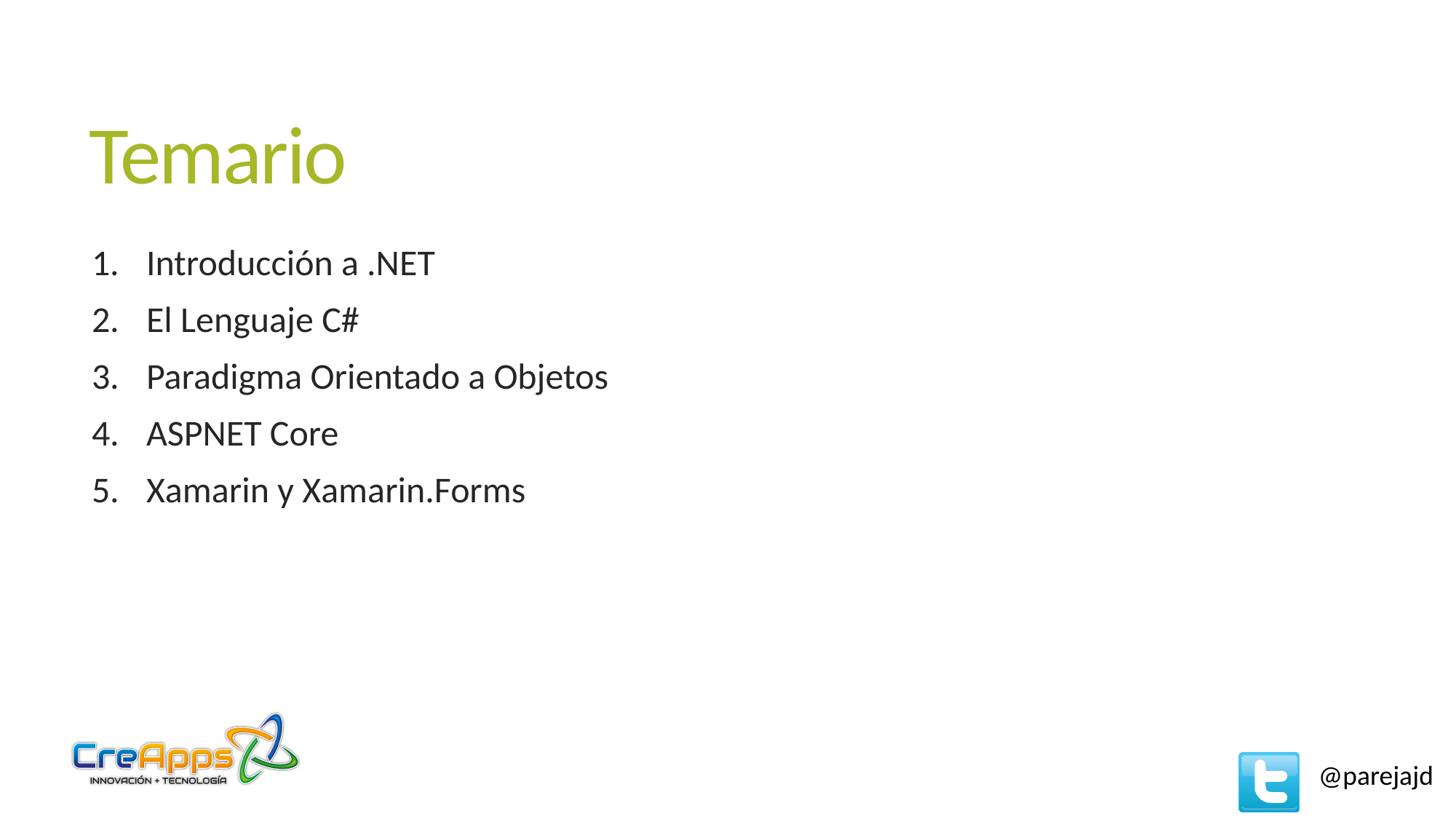

# Temario
Introducción a .NET
El Lenguaje C#
Paradigma Orientado a Objetos
ASPNET Core
Xamarin y Xamarin.Forms